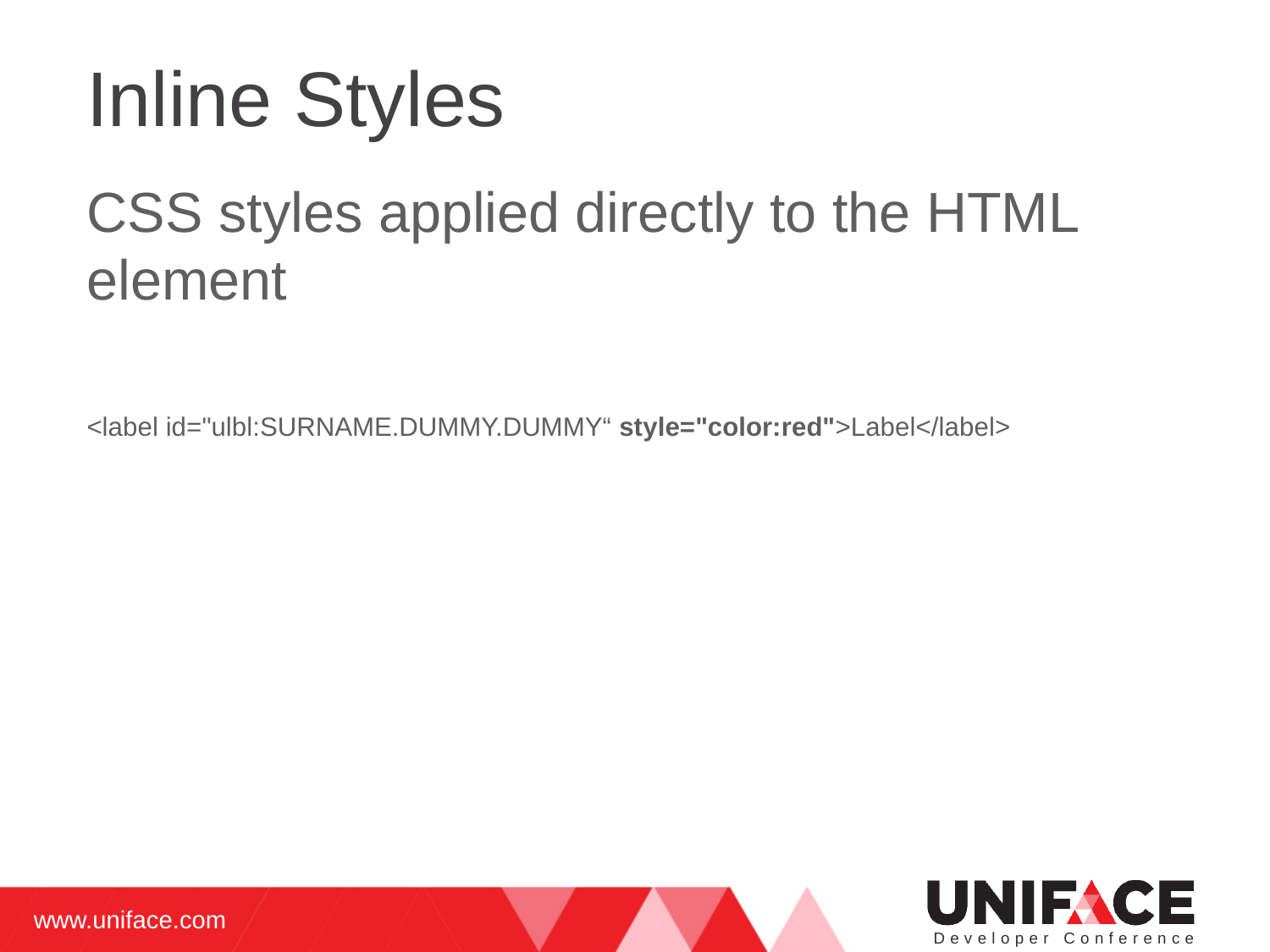

# Inline Styles
CSS styles applied directly to the HTML element

<label id="ulbl:SURNAME.DUMMY.DUMMY“ style="color:red">Label</label>